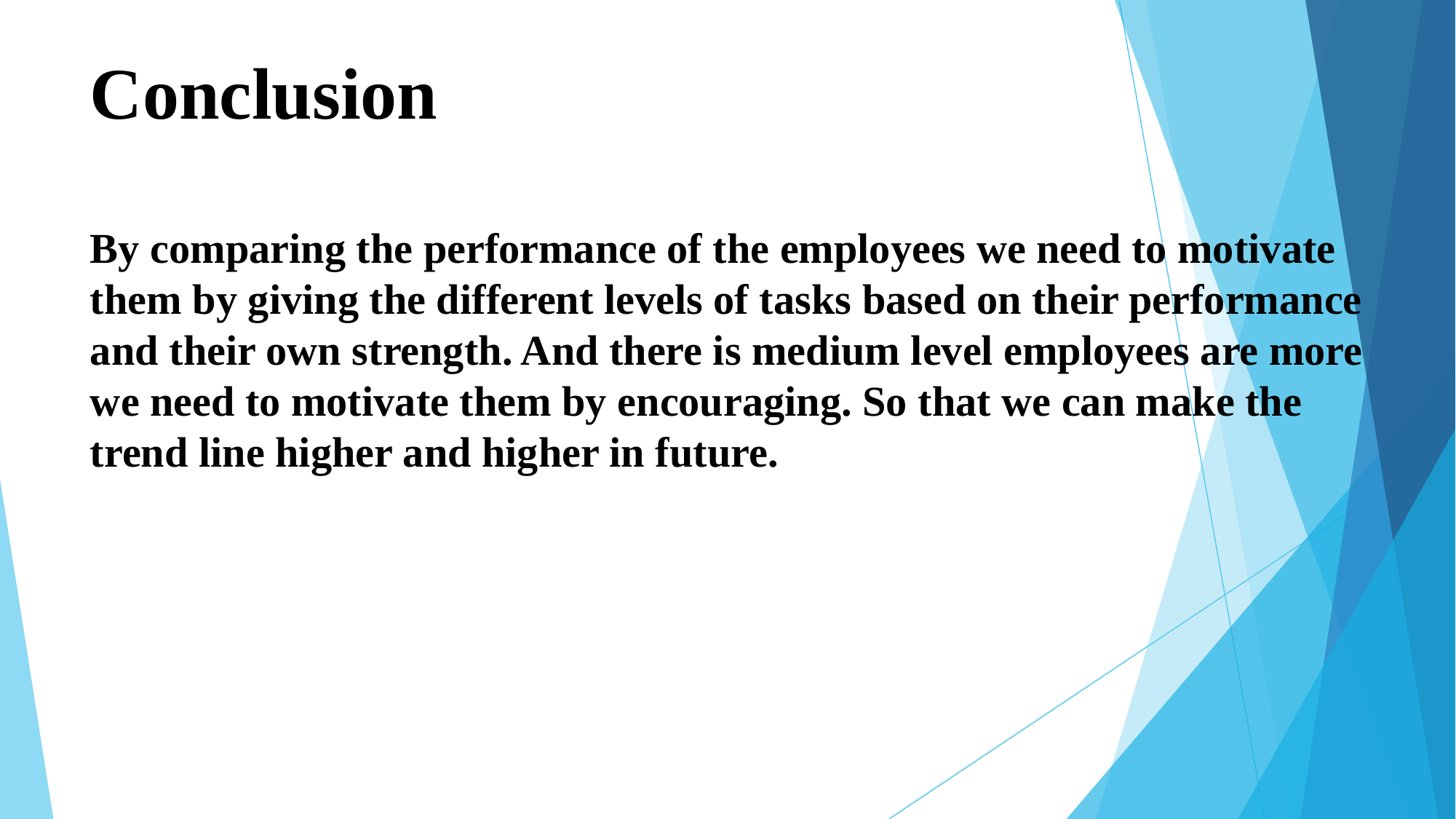

# Conclusion By comparing the performance of the employees we need to motivate them by giving the different levels of tasks based on their performance and their own strength. And there is medium level employees are more we need to motivate them by encouraging. So that we can make the trend line higher and higher in future.